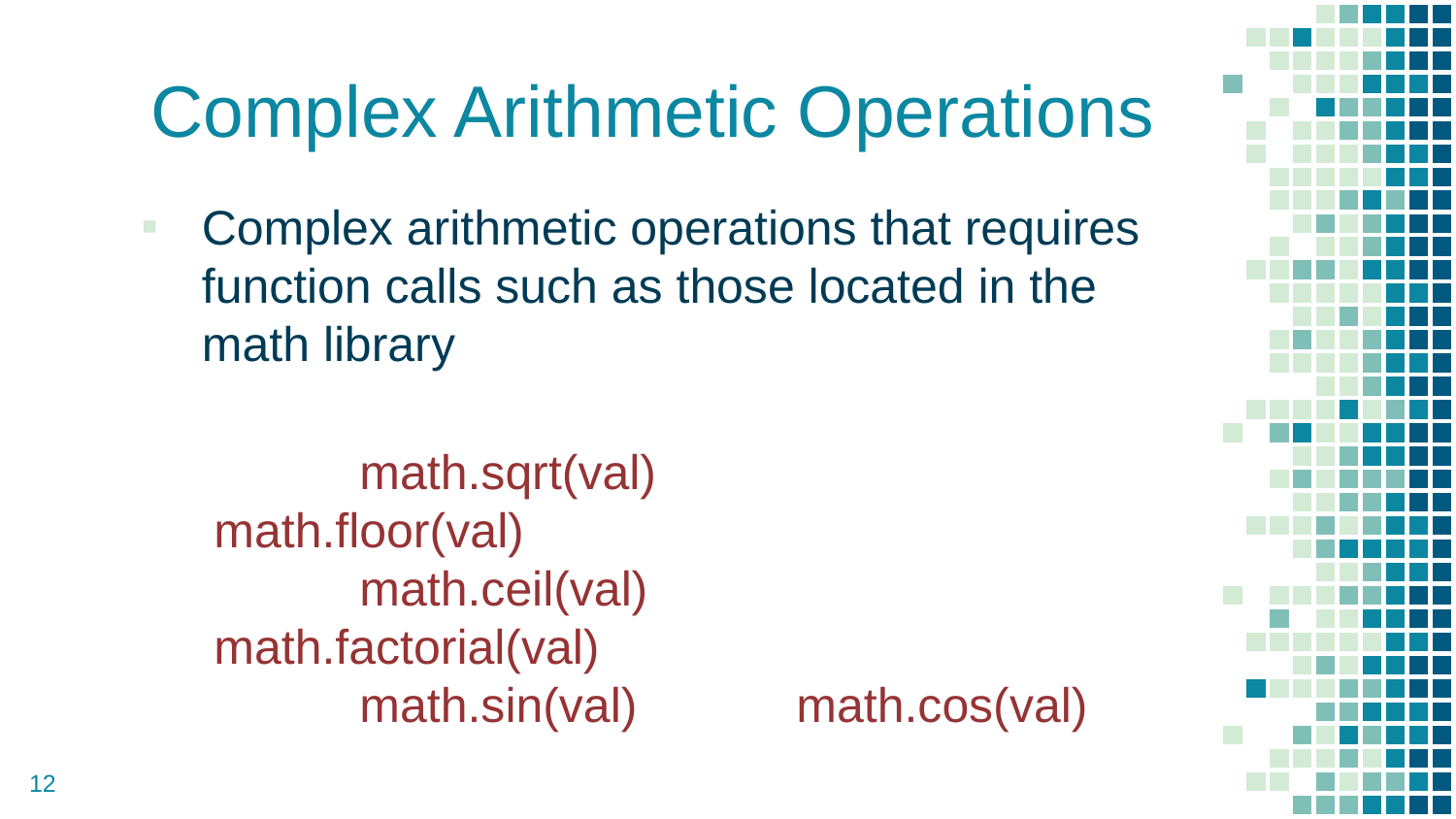

# Complex Arithmetic Operations
Complex arithmetic operations that requires function calls such as those located in the math library

	math.sqrt(val)		math.floor(val)
	math.ceil(val)		math.factorial(val)
	math.sin(val)		math.cos(val)
12